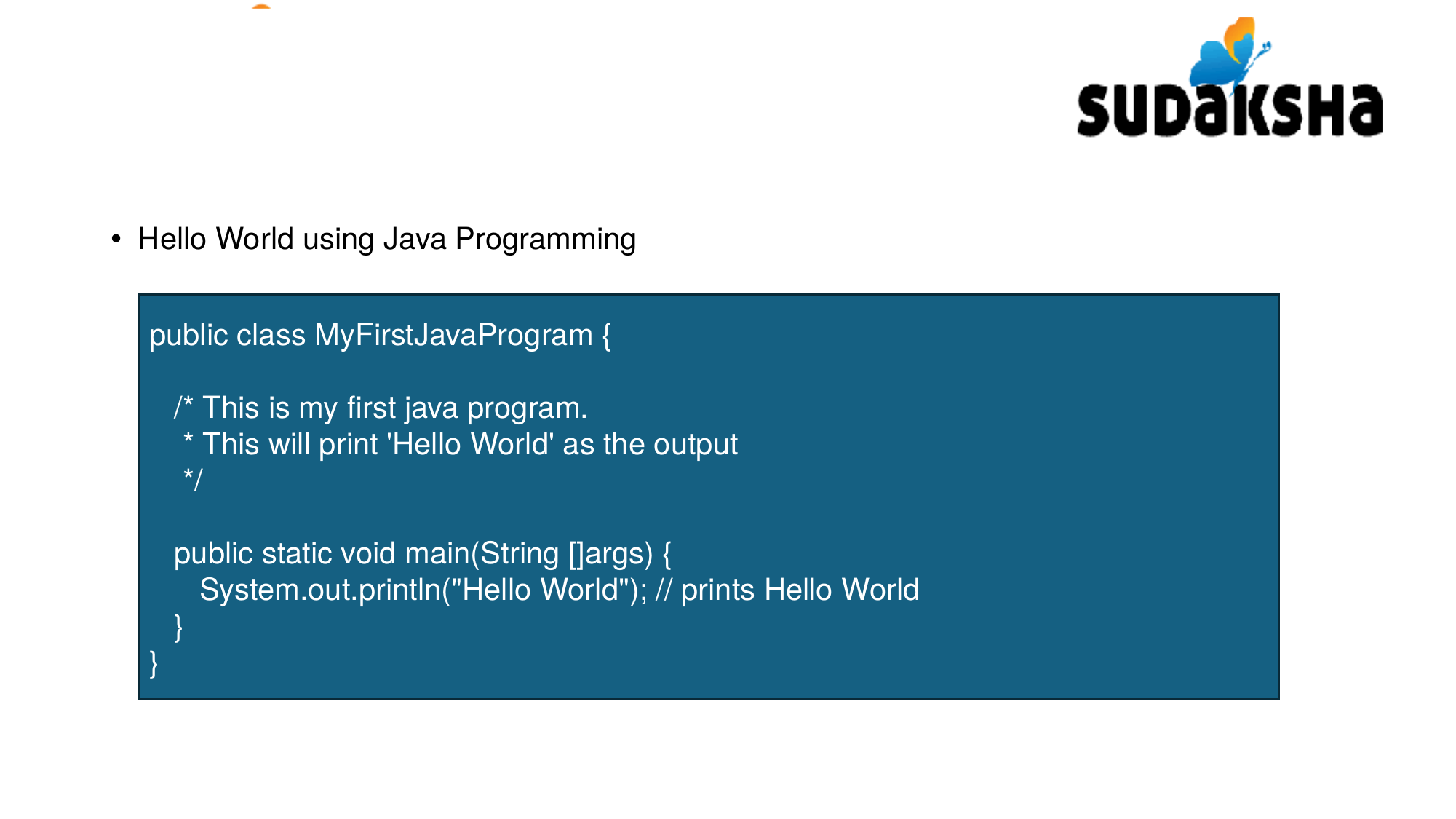

Hello World using Java Programming
public class MyFirstJavaProgram {

   /* This is my first java program.
    * This will print 'Hello World' as the output
    */

   public static void main(String []args) {
      System.out.println("Hello World"); // prints Hello World
   }
}